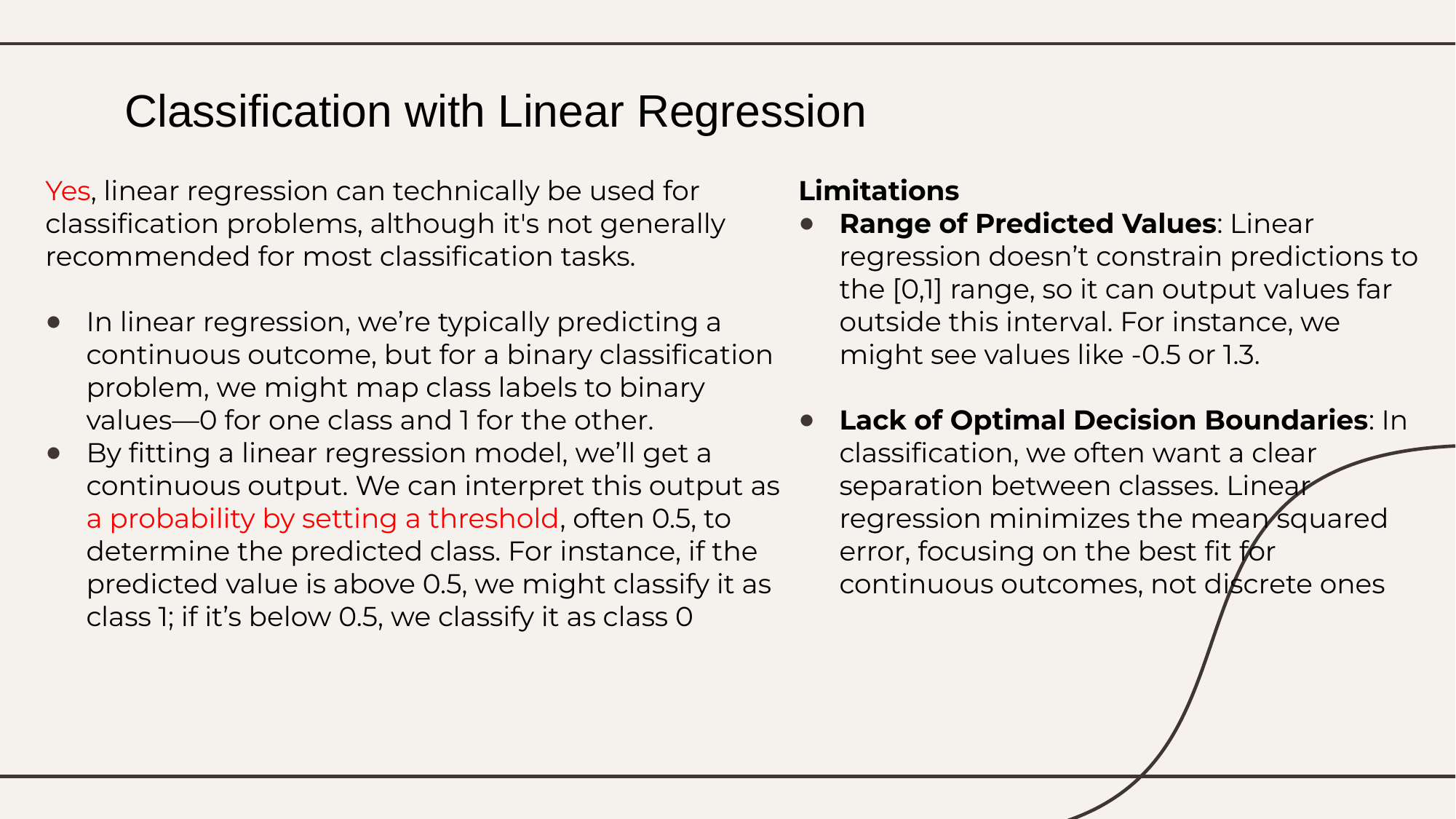

# Classification with Linear Regression
Yes, linear regression can technically be used for classification problems, although it's not generally recommended for most classification tasks.

In linear regression, we’re typically predicting a continuous outcome, but for a binary classification problem, we might map class labels to binary values—0 for one class and 1 for the other.
By fitting a linear regression model, we’ll get a continuous output. We can interpret this output as a probability by setting a threshold, often 0.5, to determine the predicted class. For instance, if the predicted value is above 0.5, we might classify it as class 1; if it’s below 0.5, we classify it as class 0
Limitations
Range of Predicted Values: Linear regression doesn’t constrain predictions to the [0,1] range, so it can output values far outside this interval. For instance, we might see values like -0.5 or 1.3.
Lack of Optimal Decision Boundaries: In classification, we often want a clear separation between classes. Linear regression minimizes the mean squared error, focusing on the best fit for continuous outcomes, not discrete ones